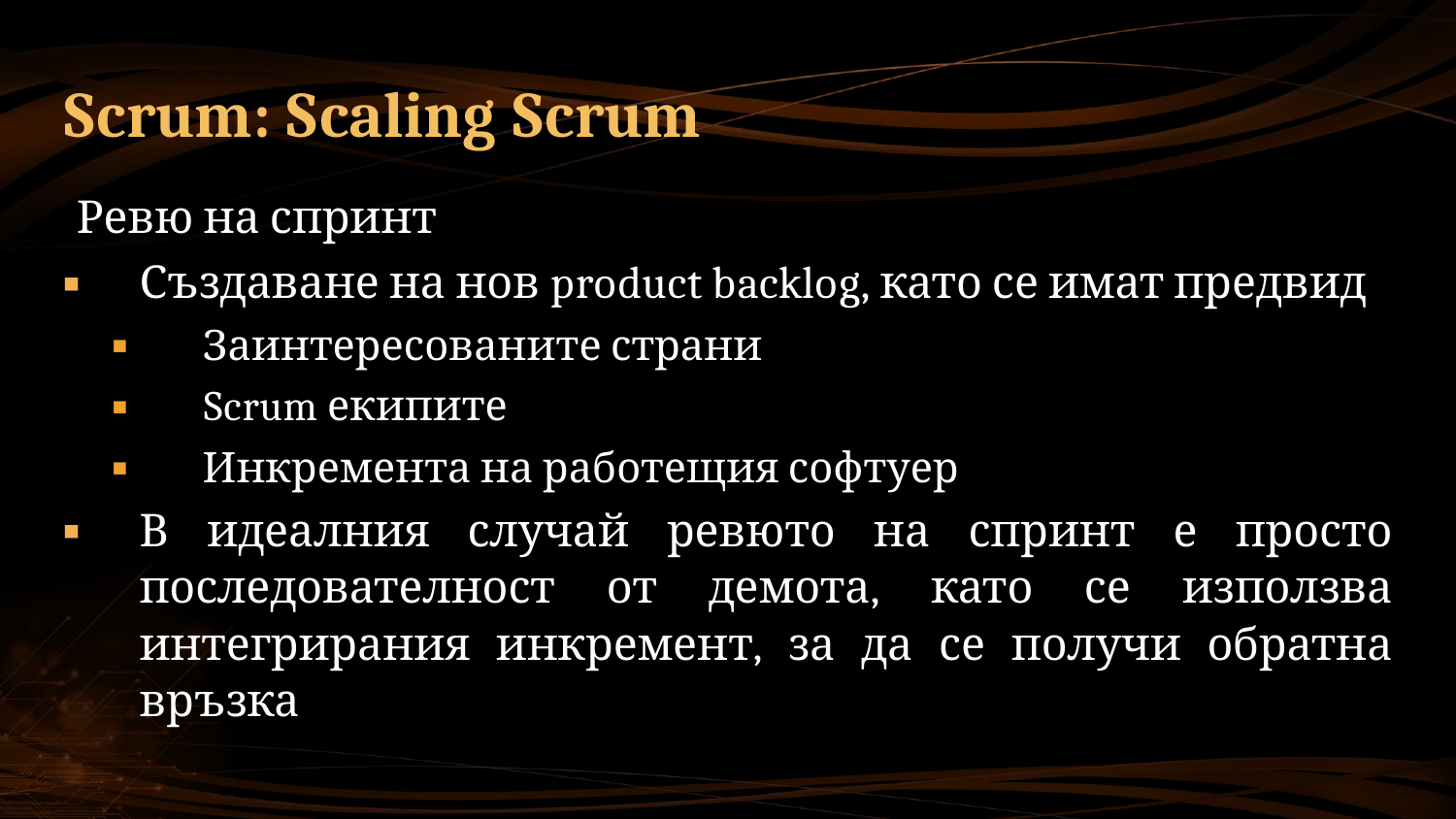

# Scrum: Scaling Scrum
Ревю на спринт
Създаване на нов product backlog, като се имат предвид
Заинтересованите страни
Scrum екипите
Инкремента на работещия софтуер
В идеалния случай ревюто на спринт е просто последователност от демота, като се използва интегрирания инкремент, за да се получи обратна връзка